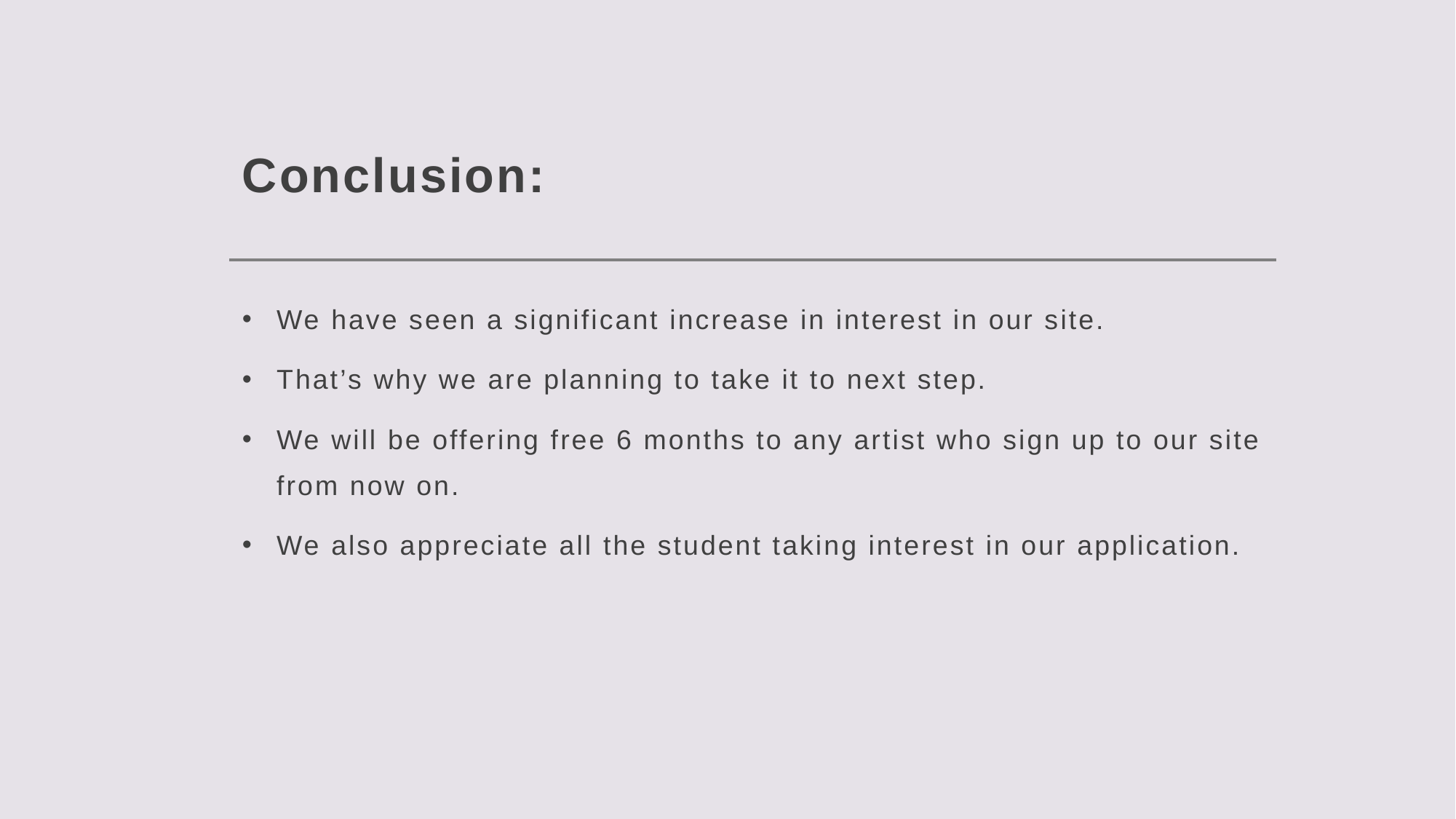

# Conclusion:
We have seen a significant increase in interest in our site.
That’s why we are planning to take it to next step.
We will be offering free 6 months to any artist who sign up to our site from now on.
We also appreciate all the student taking interest in our application.